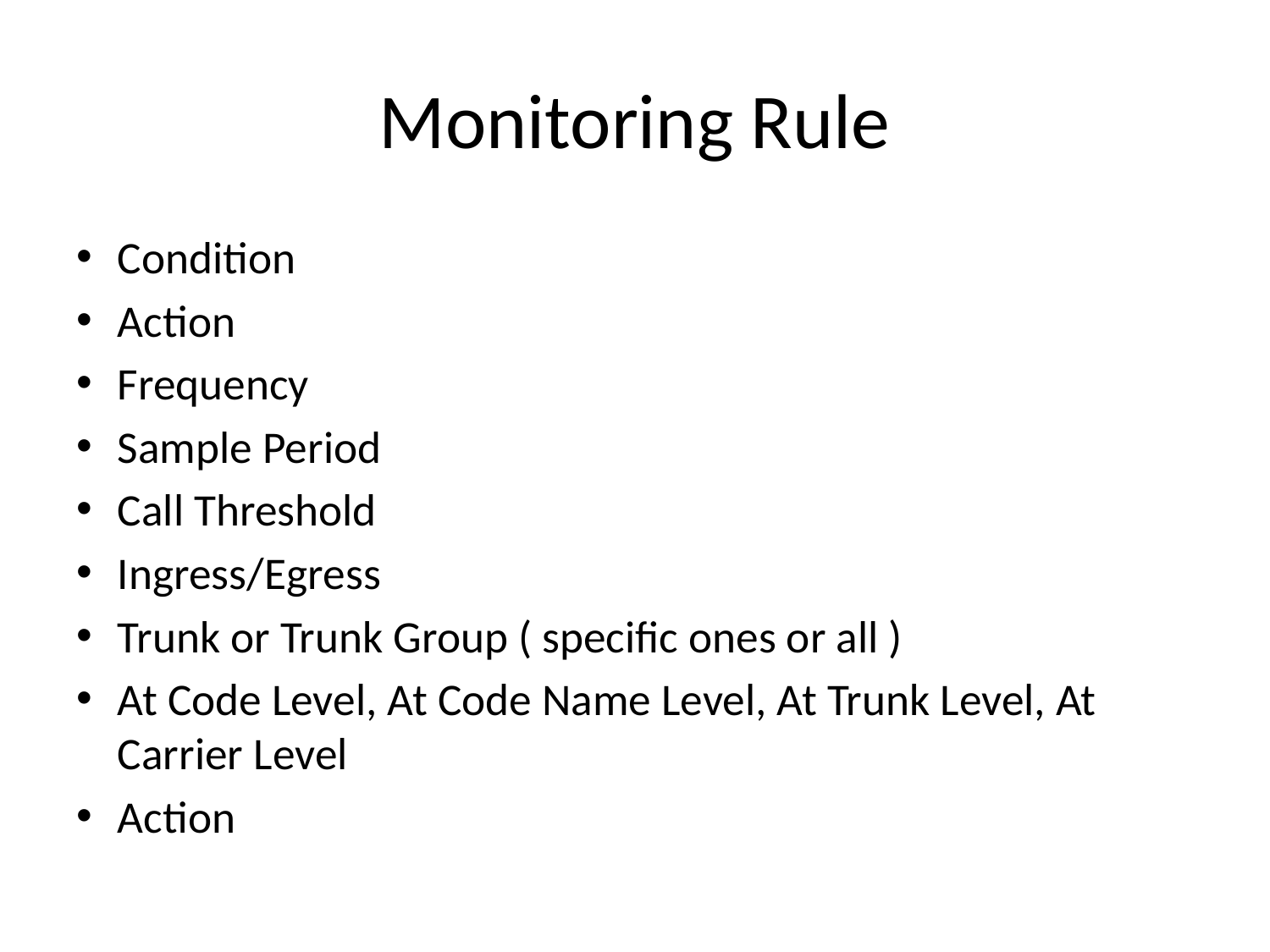

# Monitoring Rule
Condition
Action
Frequency
Sample Period
Call Threshold
Ingress/Egress
Trunk or Trunk Group ( specific ones or all )
At Code Level, At Code Name Level, At Trunk Level, At Carrier Level
Action